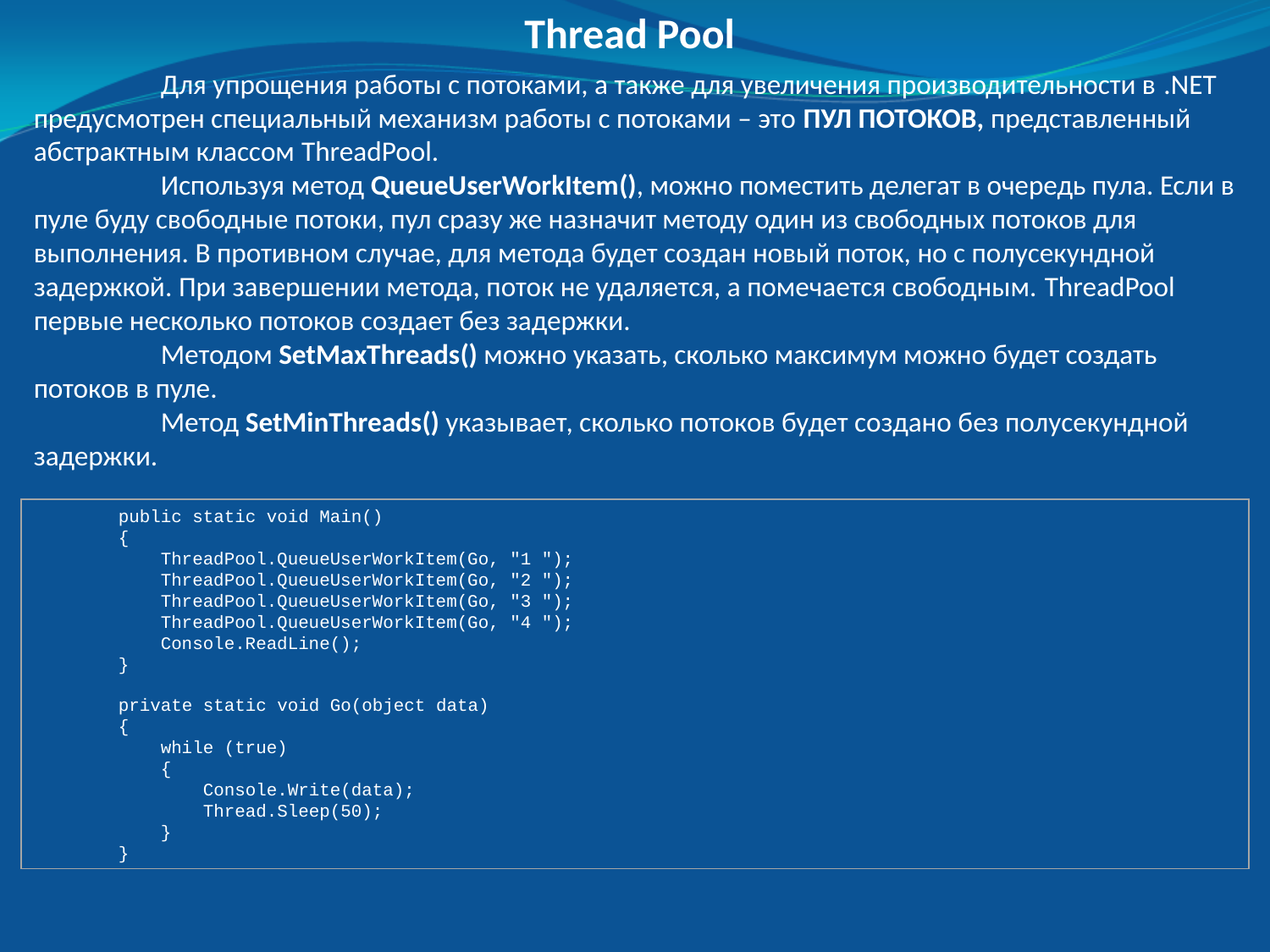

Thread Pool
	Для упрощения работы с потоками, а также для увеличения производительности в .NET предусмотрен специальный механизм работы с потоками – это ПУЛ ПОТОКОВ, представленный абстрактным классом ThreadPool.
	Используя метод QueueUserWorkItem(), можно поместить делегат в очередь пула. Если в пуле буду свободные потоки, пул сразу же назначит методу один из свободных потоков для выполнения. В противном случае, для метода будет создан новый поток, но с полусекундной задержкой. При завершении метода, поток не удаляется, а помечается свободным. ThreadPool первые несколько потоков создает без задержки.
	Методом SetMaxThreads() можно указать, сколько максимум можно будет создать потоков в пуле.
	Метод SetMinThreads() указывает, сколько потоков будет создано без полусекундной задержки.
        public static void Main()
        {
            ThreadPool.QueueUserWorkItem(Go, "1 ");
            ThreadPool.QueueUserWorkItem(Go, "2 ");
            ThreadPool.QueueUserWorkItem(Go, "3 ");
            ThreadPool.QueueUserWorkItem(Go, "4 ");
            Console.ReadLine();
        }

        private static void Go(object data)
        {
            while (true)
            {
                Console.Write(data);
                Thread.Sleep(50);
            }
        }